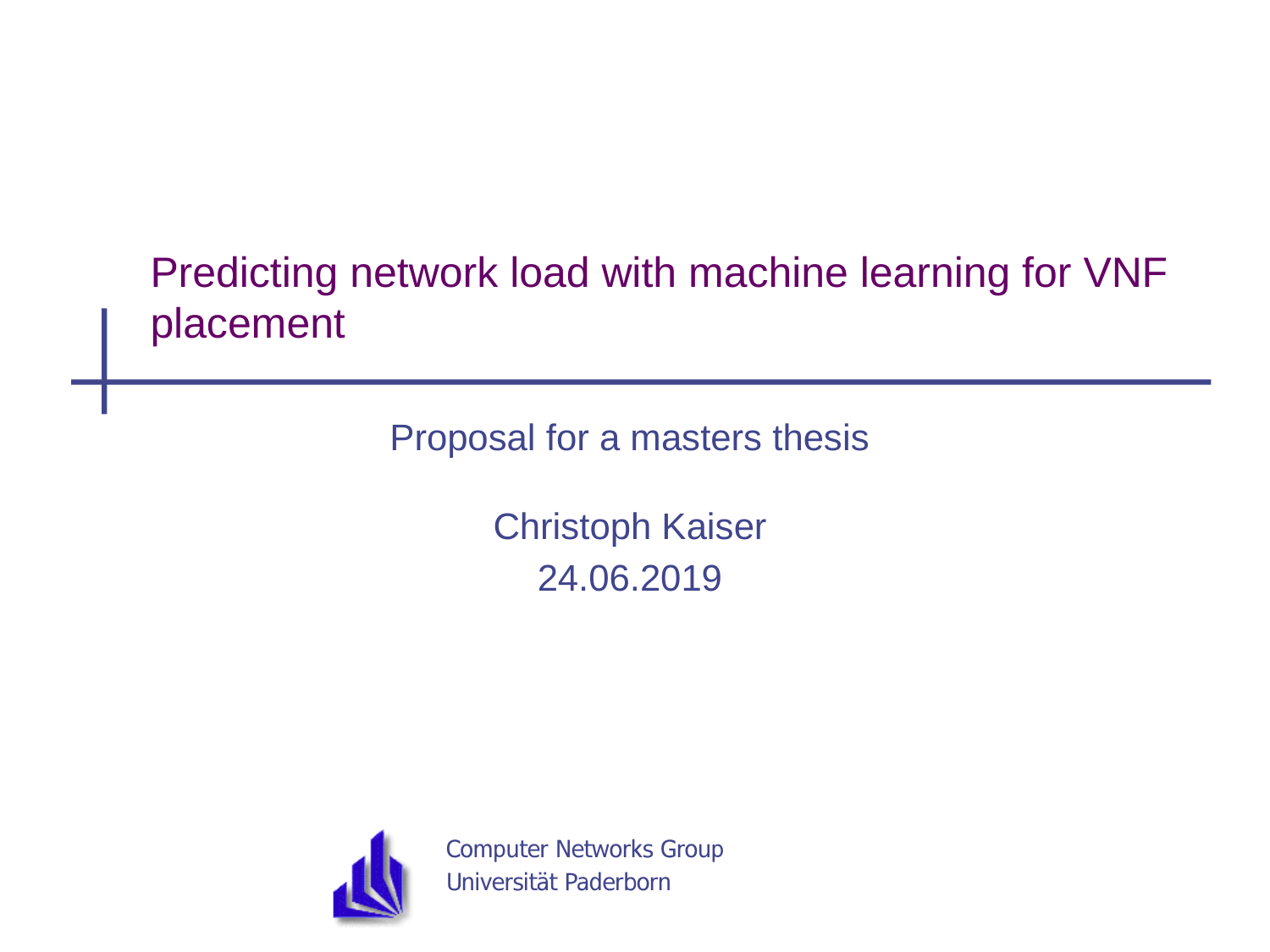

# Predicting network load with machine learning for VNF placement
Proposal for a masters thesis
Christoph Kaiser
24.06.2019